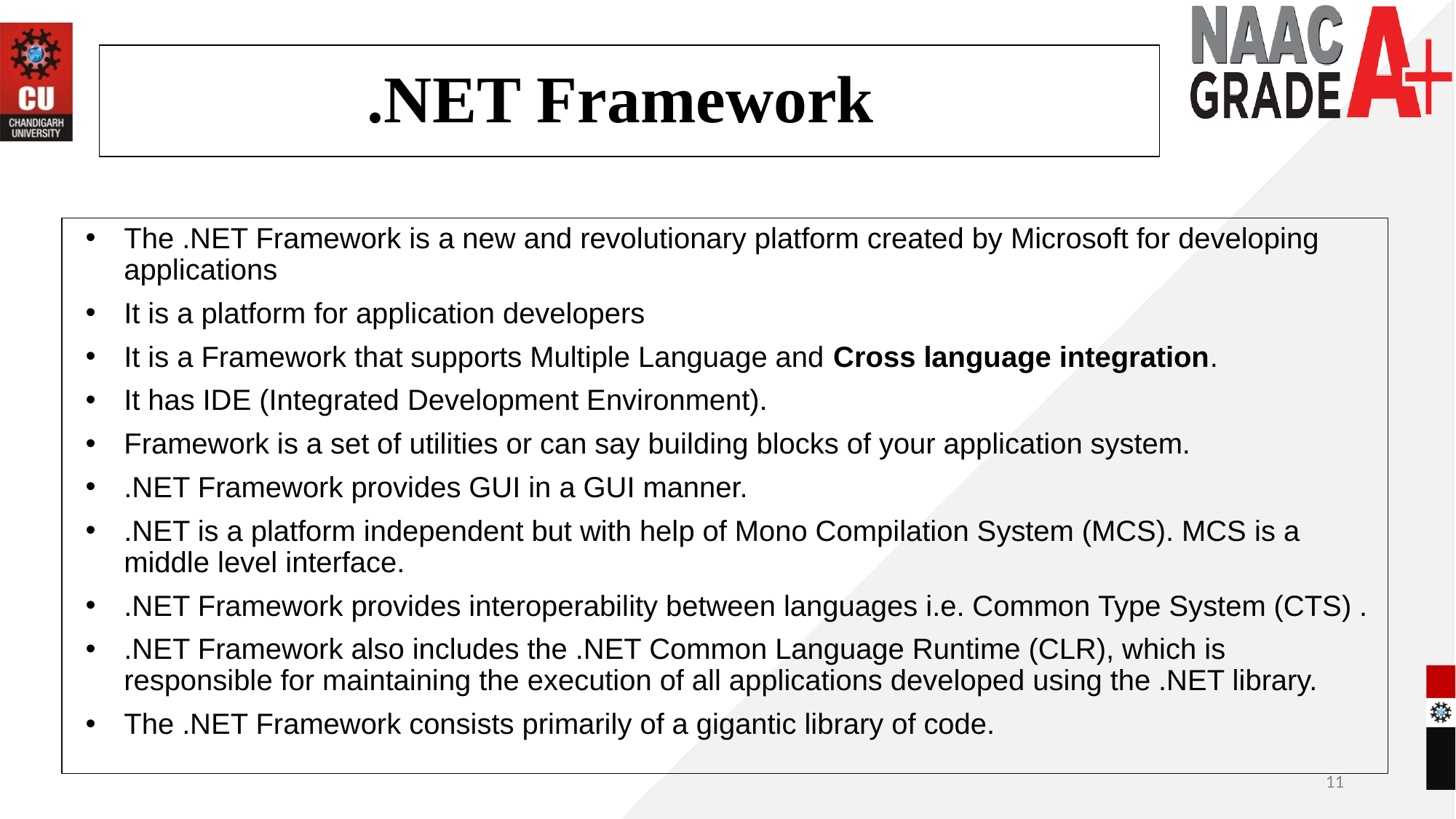

# .NET Framework
The .NET Framework is a new and revolutionary platform created by Microsoft for developing applications
It is a platform for application developers
It is a Framework that supports Multiple Language and Cross language integration.
It has IDE (Integrated Development Environment).
Framework is a set of utilities or can say building blocks of your application system.
.NET Framework provides GUI in a GUI manner.
.NET is a platform independent but with help of Mono Compilation System (MCS). MCS is a middle level interface.
.NET Framework provides interoperability between languages i.e. Common Type System (CTS) .
.NET Framework also includes the .NET Common Language Runtime (CLR), which is responsible for maintaining the execution of all applications developed using the .NET library.
The .NET Framework consists primarily of a gigantic library of code.

11